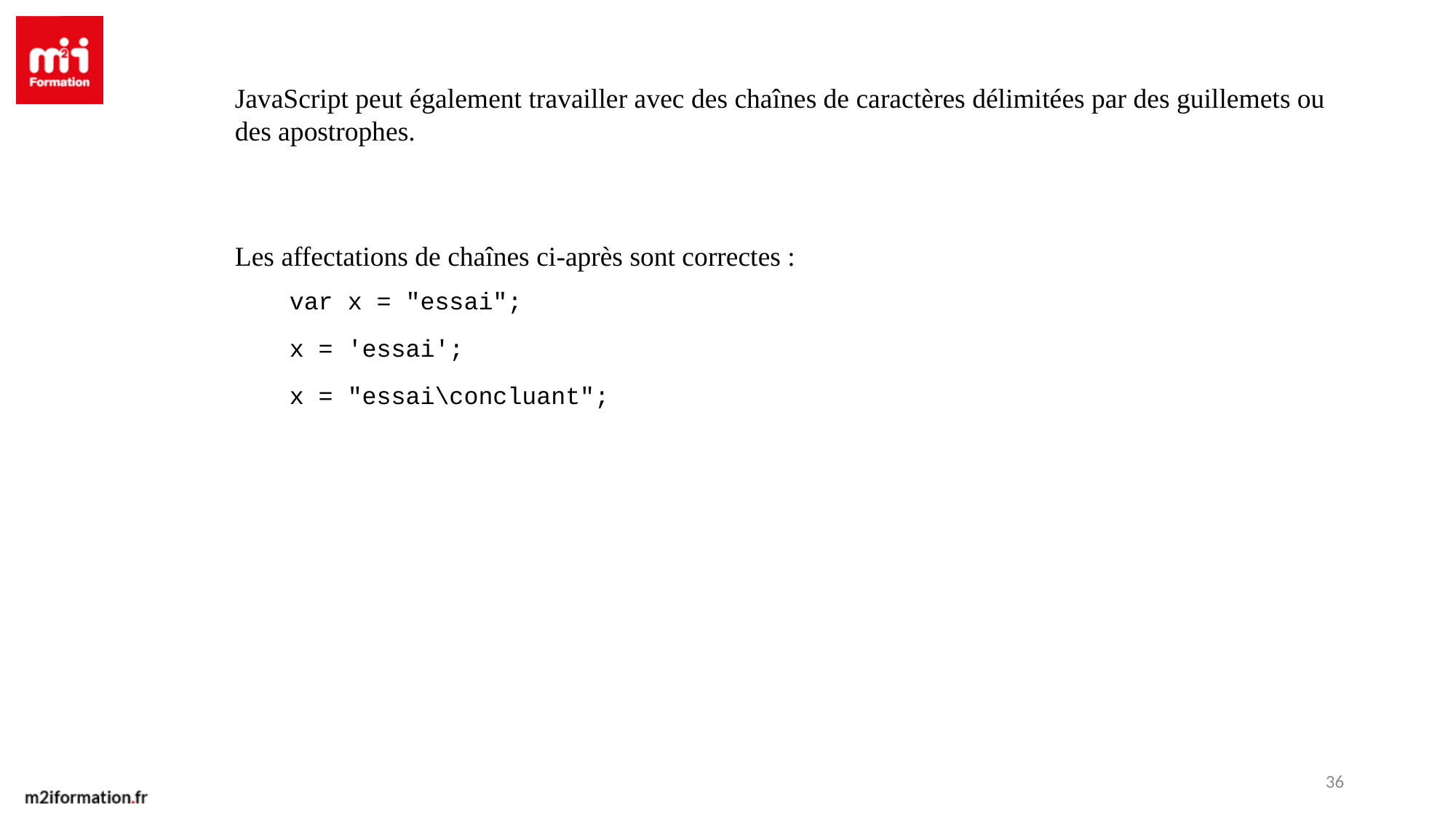

JavaScript peut également travailler avec des chaînes de caractères délimitées par des guillemets ou des apostrophes.

Les affectations de chaînes ci-après sont correctes :
var x = "essai";
x = 'essai';
x = "essai\concluant";
36